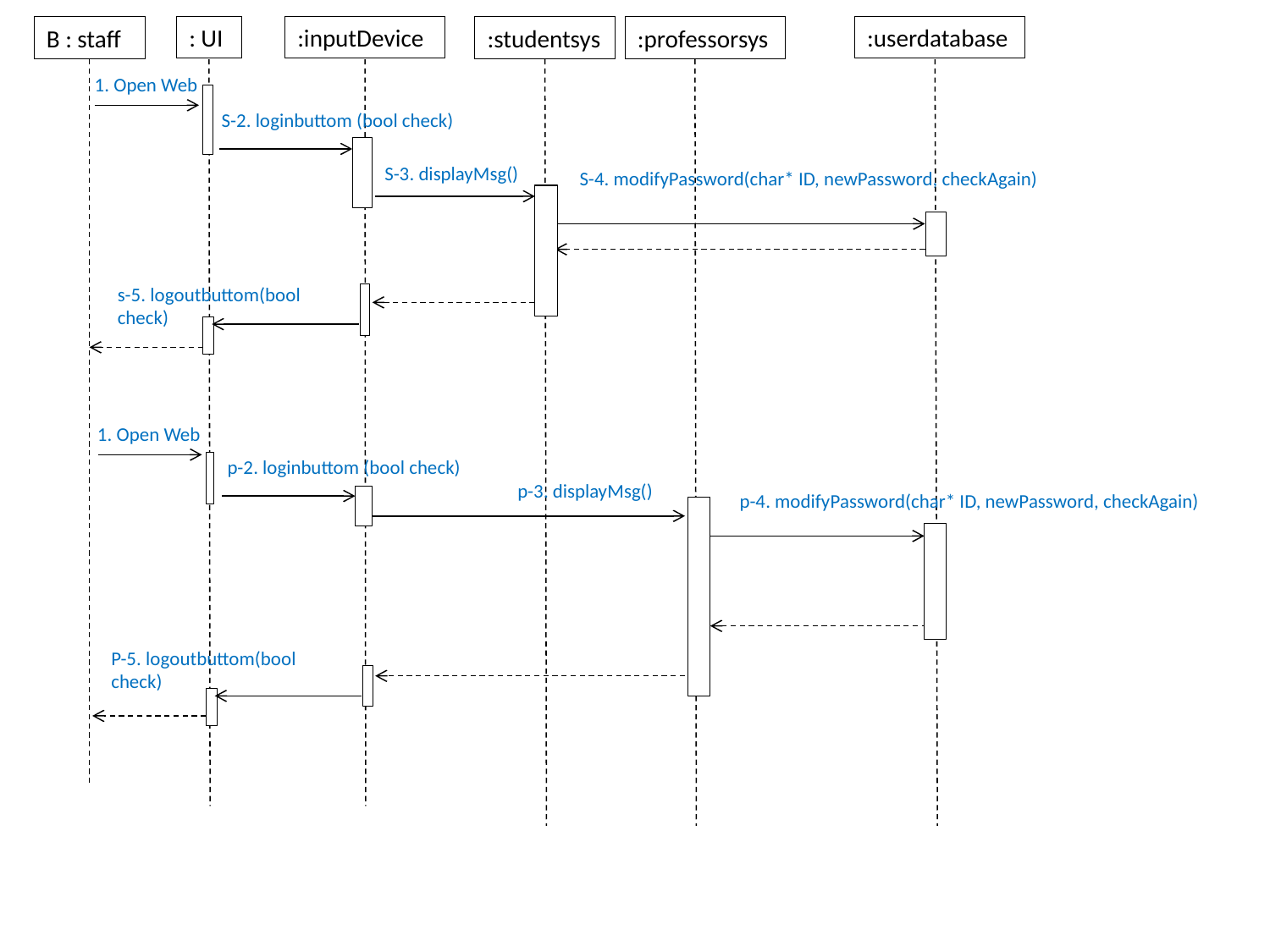

:userdatabase
: UI
:inputDevice
B : staff
:studentsys
:professorsys
1. Open Web

S-2. loginbuttom (bool check)

S-3. displayMsg()
S-4. modifyPassword(char* ID, newPassword, checkAgain)

s-5. logoutbuttom(bool check)

1. Open Web
p-2. loginbuttom (bool check)

p-3. displayMsg()
p-4. modifyPassword(char* ID, newPassword, checkAgain)

P-5. logoutbuttom(bool check)